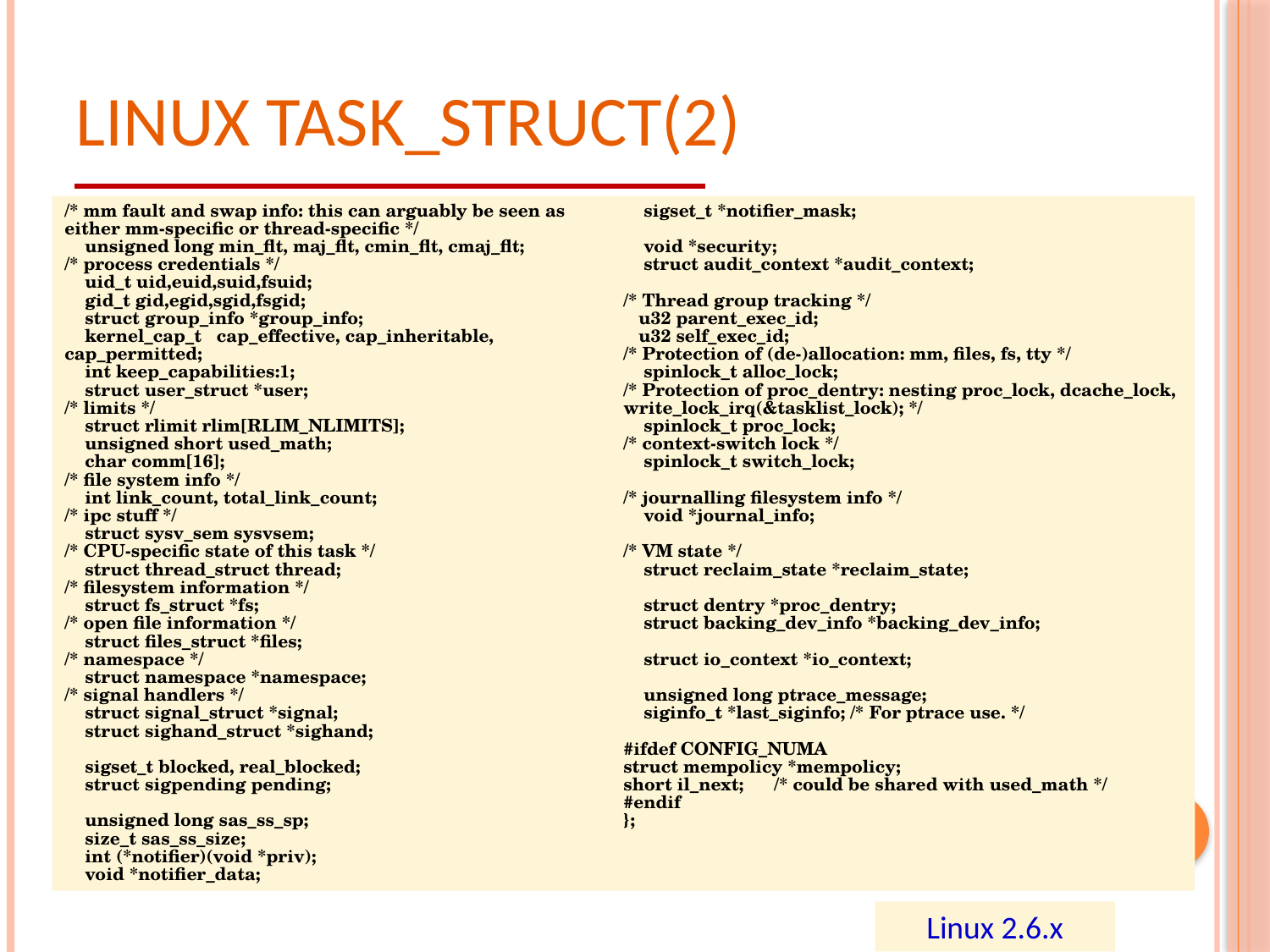

# Linux task_struct(2)
/* mm fault and swap info: this can arguably be seen as either mm-specific or thread-specific */
    unsigned long min_flt, maj_flt, cmin_flt, cmaj_flt;
/* process credentials */
    uid_t uid,euid,suid,fsuid;
    gid_t gid,egid,sgid,fsgid;
    struct group_info *group_info;
    kernel_cap_t   cap_effective, cap_inheritable, cap_permitted;
    int keep_capabilities:1;
    struct user_struct *user;
/* limits */
    struct rlimit rlim[RLIM_NLIMITS];
    unsigned short used_math;
    char comm[16];
/* file system info */
    int link_count, total_link_count;
/* ipc stuff */
    struct sysv_sem sysvsem;
/* CPU-specific state of this task */
    struct thread_struct thread;
/* filesystem information */
    struct fs_struct *fs;
/* open file information */
    struct files_struct *files;
/* namespace */
    struct namespace *namespace;
/* signal handlers */
    struct signal_struct *signal;
    struct sighand_struct *sighand;

    sigset_t blocked, real_blocked;
    struct sigpending pending;

    unsigned long sas_ss_sp;
    size_t sas_ss_size;
    int (*notifier)(void *priv);
    void *notifier_data;
    sigset_t *notifier_mask;

    void *security;
    struct audit_context *audit_context;

/* Thread group tracking */
   u32 parent_exec_id;
   u32 self_exec_id;
/* Protection of (de-)allocation: mm, files, fs, tty */
    spinlock_t alloc_lock;
/* Protection of proc_dentry: nesting proc_lock, dcache_lock, write_lock_irq(&tasklist_lock); */
    spinlock_t proc_lock;
/* context-switch lock */
    spinlock_t switch_lock;

/* journalling filesystem info */
    void *journal_info;

/* VM state */
    struct reclaim_state *reclaim_state;

    struct dentry *proc_dentry;
    struct backing_dev_info *backing_dev_info;

    struct io_context *io_context;

    unsigned long ptrace_message;
    siginfo_t *last_siginfo; /* For ptrace use. */

#ifdef CONFIG_NUMA
struct mempolicy *mempolicy;
short il_next;      /* could be shared with used_math */
#endif
};

Linux 2.6.x